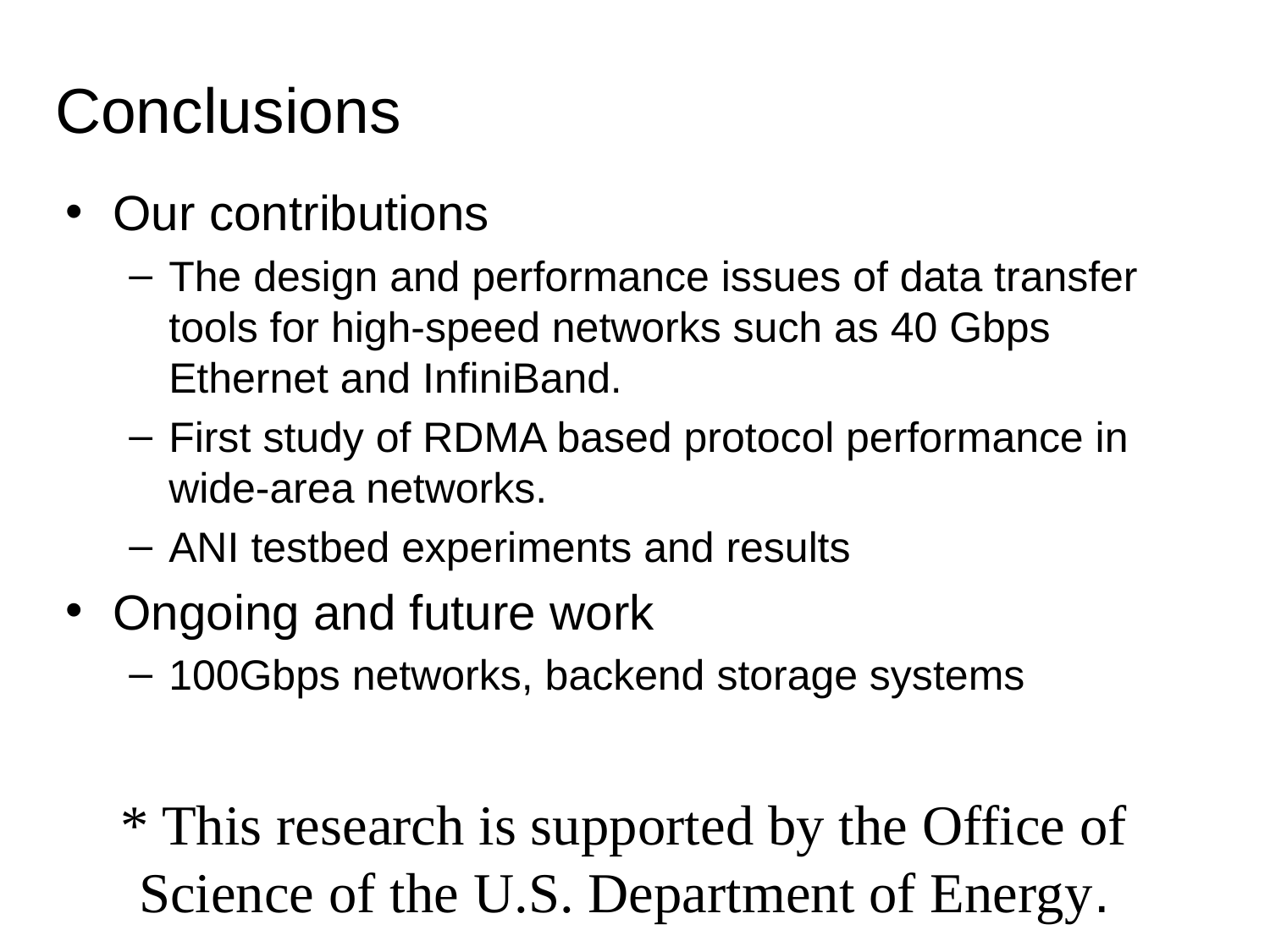

Conclusions
Our contributions
The design and performance issues of data transfer tools for high-speed networks such as 40 Gbps Ethernet and InfiniBand.
First study of RDMA based protocol performance in wide-area networks.
ANI testbed experiments and results
Ongoing and future work
100Gbps networks, backend storage systems

* This research is supported by the Office of Science of the U.S. Department of Energy.